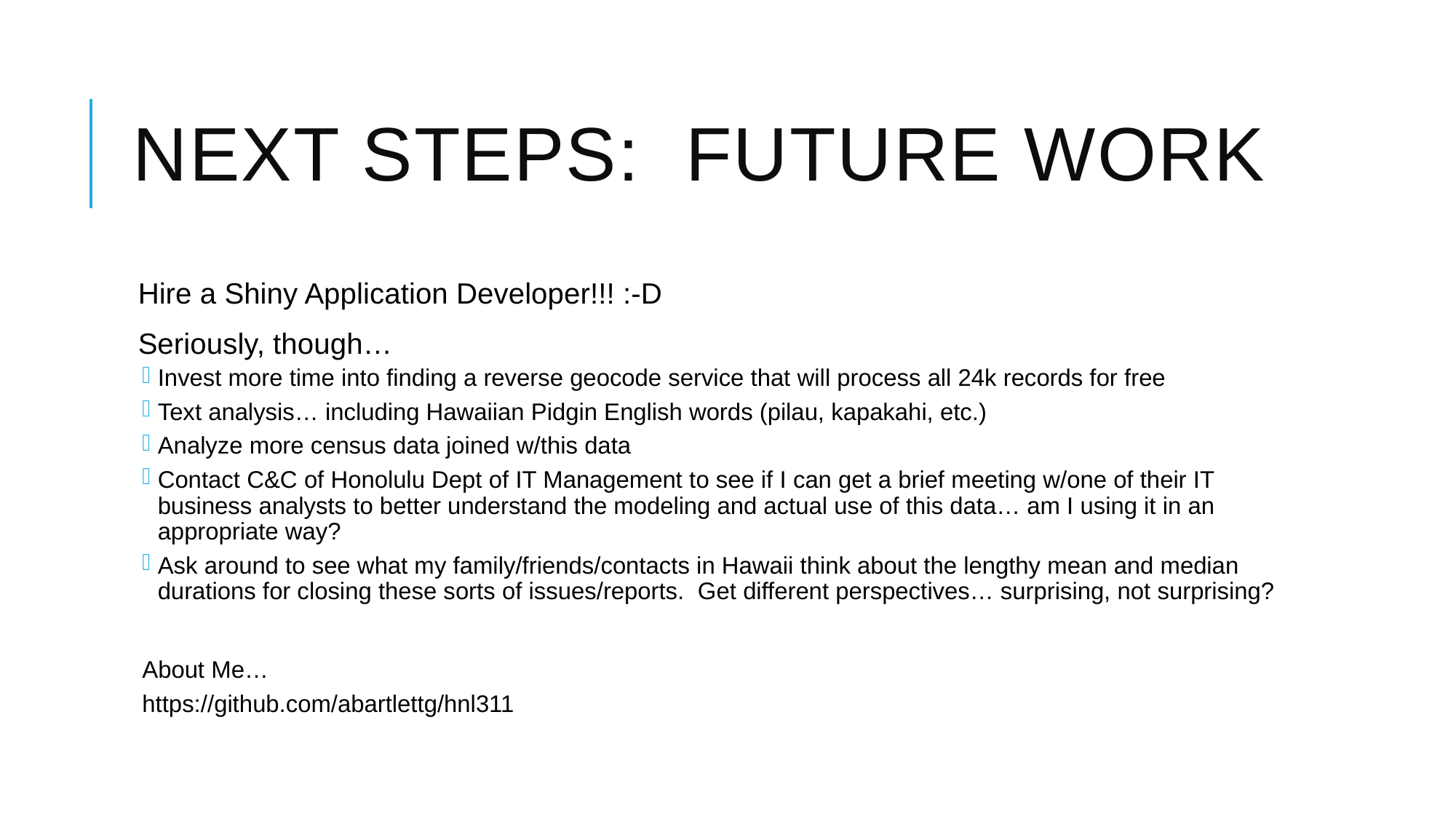

# NEXT STEPS:  FUTURE WORK
Hire a Shiny Application Developer!!! :-D
Seriously, though…
Invest more time into finding a reverse geocode service that will process all 24k records for free
Text analysis… including Hawaiian Pidgin English words (pilau, kapakahi, etc.)
Analyze more census data joined w/this data
Contact C&C of Honolulu Dept of IT Management to see if I can get a brief meeting w/one of their IT business analysts to better understand the modeling and actual use of this data… am I using it in an appropriate way?
Ask around to see what my family/friends/contacts in Hawaii think about the lengthy mean and median durations for closing these sorts of issues/reports.  Get different perspectives… surprising, not surprising?

About Me…
https://github.com/abartlettg/hnl311